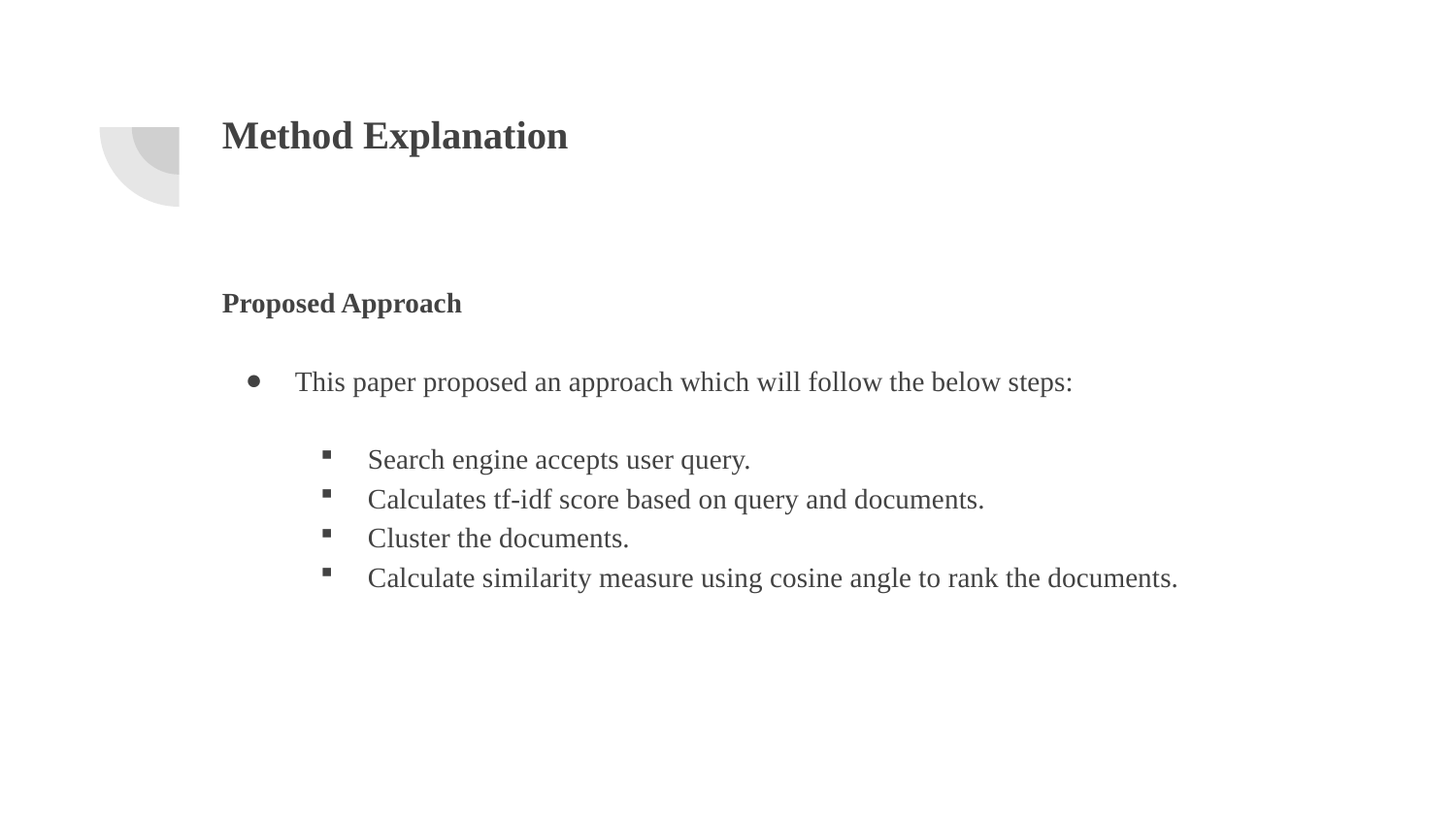

# Method Explanation
Proposed Approach

This paper proposed an approach which will follow the below steps:

Search engine accepts user query.
Calculates tf-idf score based on query and documents.
Cluster the documents.
Calculate similarity measure using cosine angle to rank the documents.